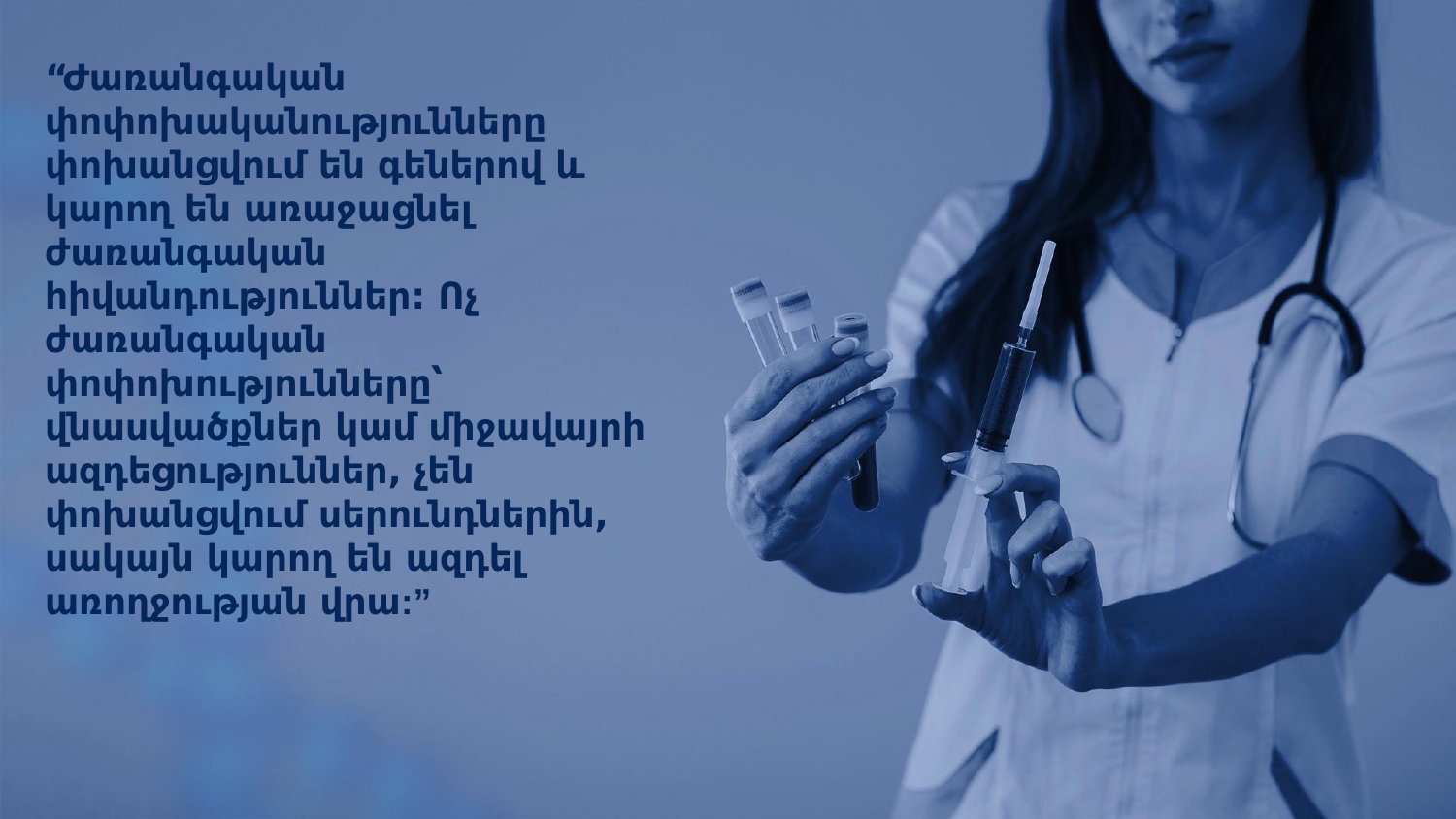

# “Ժառանգական փոփոխականությունները փոխանցվում են գեներով և կարող են առաջացնել ժառանգական հիվանդություններ: Ոչ ժառանգական փոփոխությունները՝ վնասվածքներ կամ միջավայրի ազդեցություններ, չեն փոխանցվում սերունդներին, սակայն կարող են ազդել առողջության վրա:”